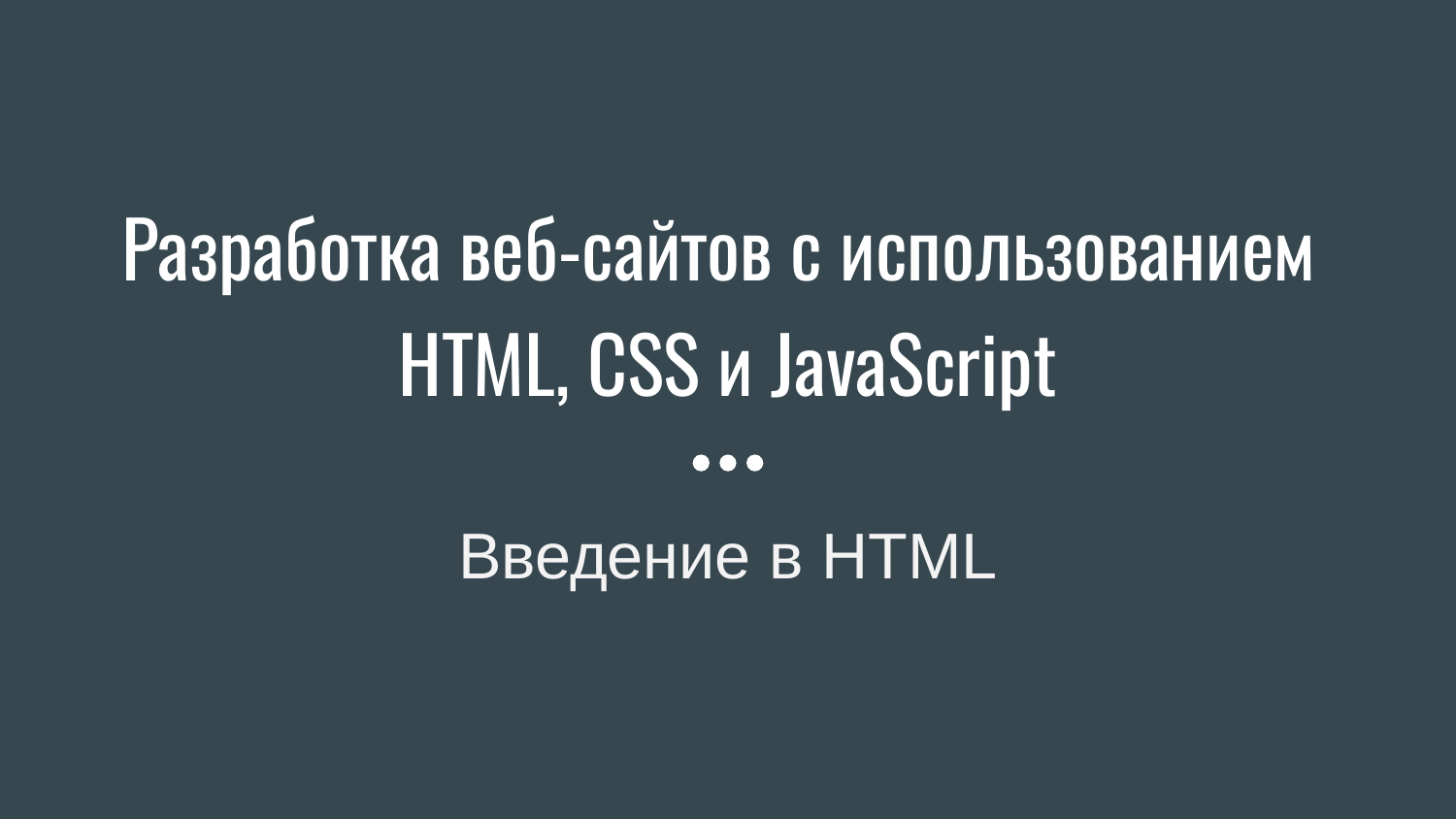

# Разработка веб-сайтов с использованием HTML, CSS и JavaScript
Введение в HTML